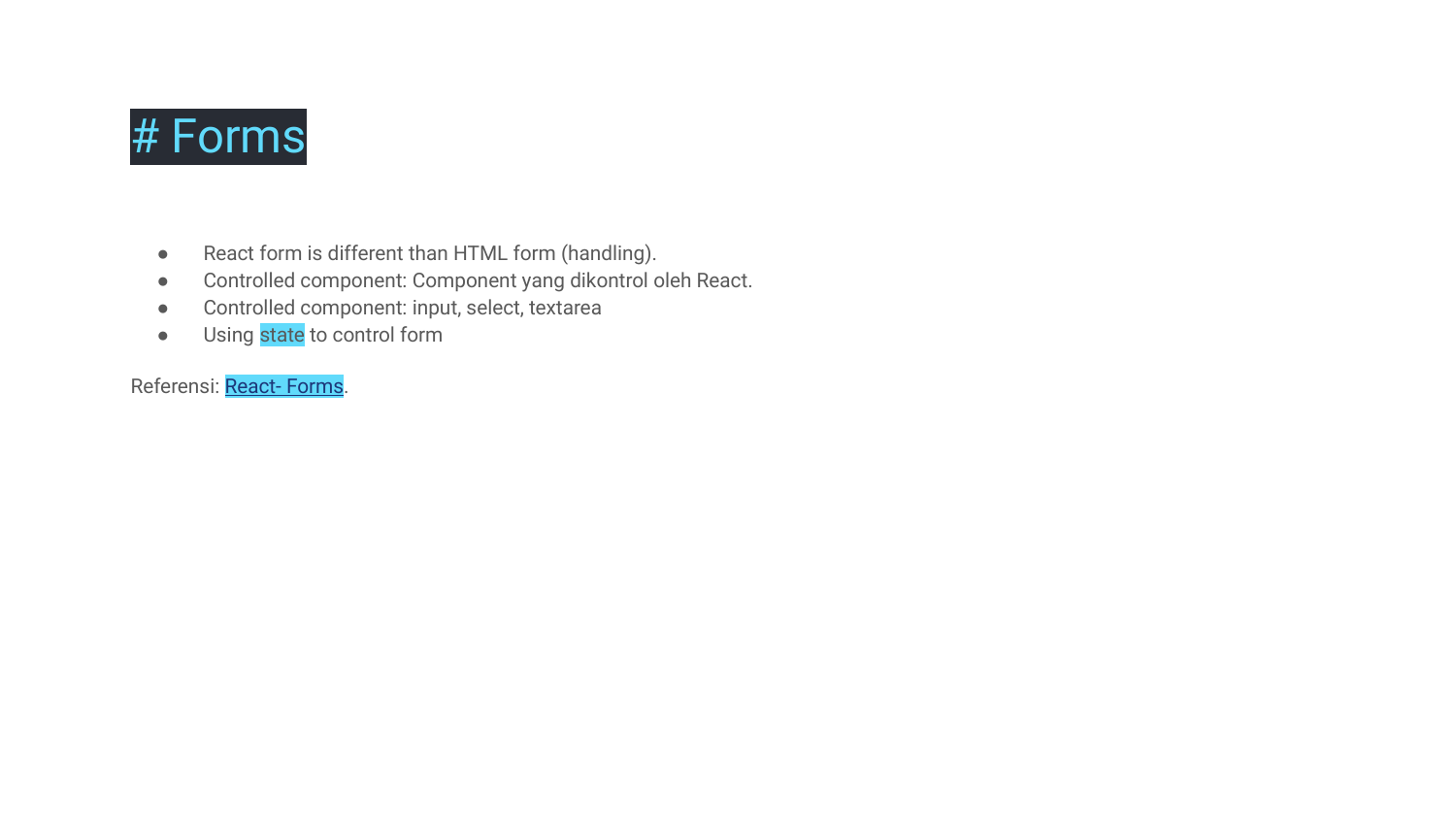

# Forms
React form is different than HTML form (handling).
Controlled component: Component yang dikontrol oleh React.
Controlled component: input, select, textarea
Using state to control form
Referensi: React- Forms.